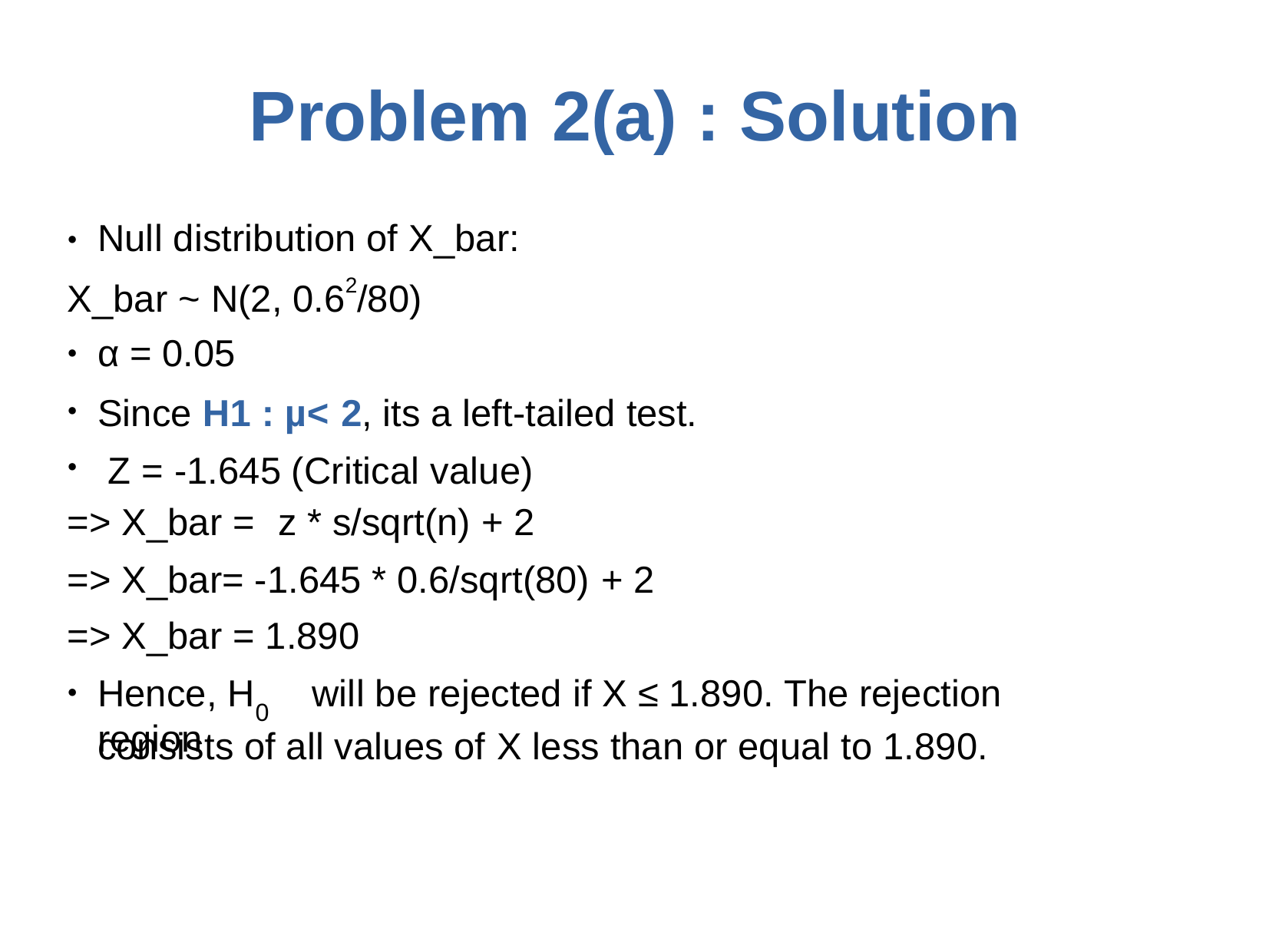

# Problem	2(a) : Solution
Null distribution of X_bar:
●
X_bar ~ N(2, 0.62/80)
α = 0.05
Since H1 : µ< 2, its a left-tailed test.  Z = -1.645 (Critical value)
●
●
●
=> X_bar =	z * s/sqrt(n) + 2
=> X_bar= -1.645 * 0.6/sqrt(80) + 2
=> X_bar = 1.890
Hence, H	will be rejected if X ≤ 1.890. The rejection region
0
consists of all values of X less than or equal to 1.890.